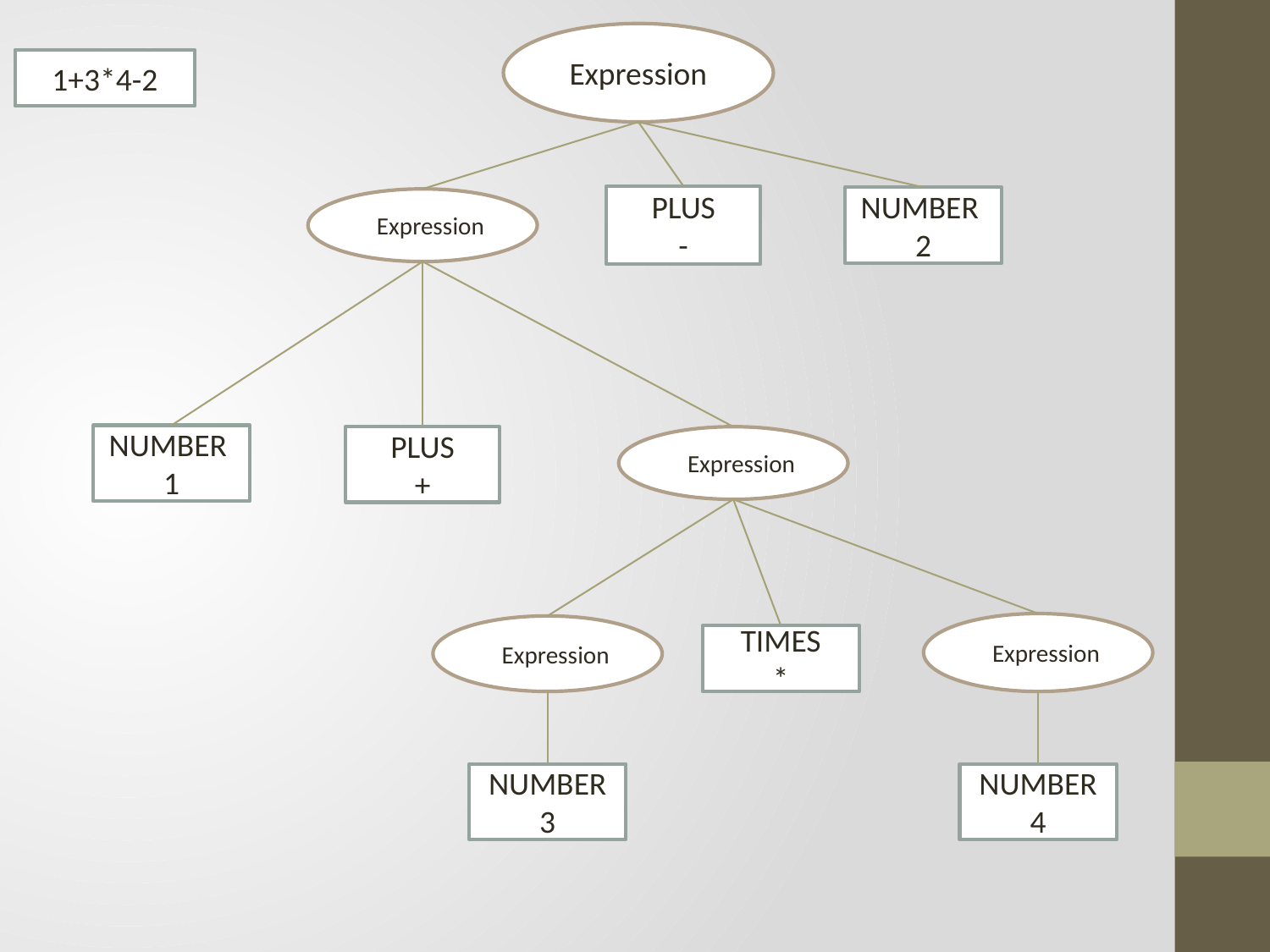

Expression
1+3*4-2
#
PLUS
-
NUMBER
2
Expression
NUMBER
1
PLUS
+
Expression

Expression
Expression
TIMES
*
NUMBER
3
NUMBER
4